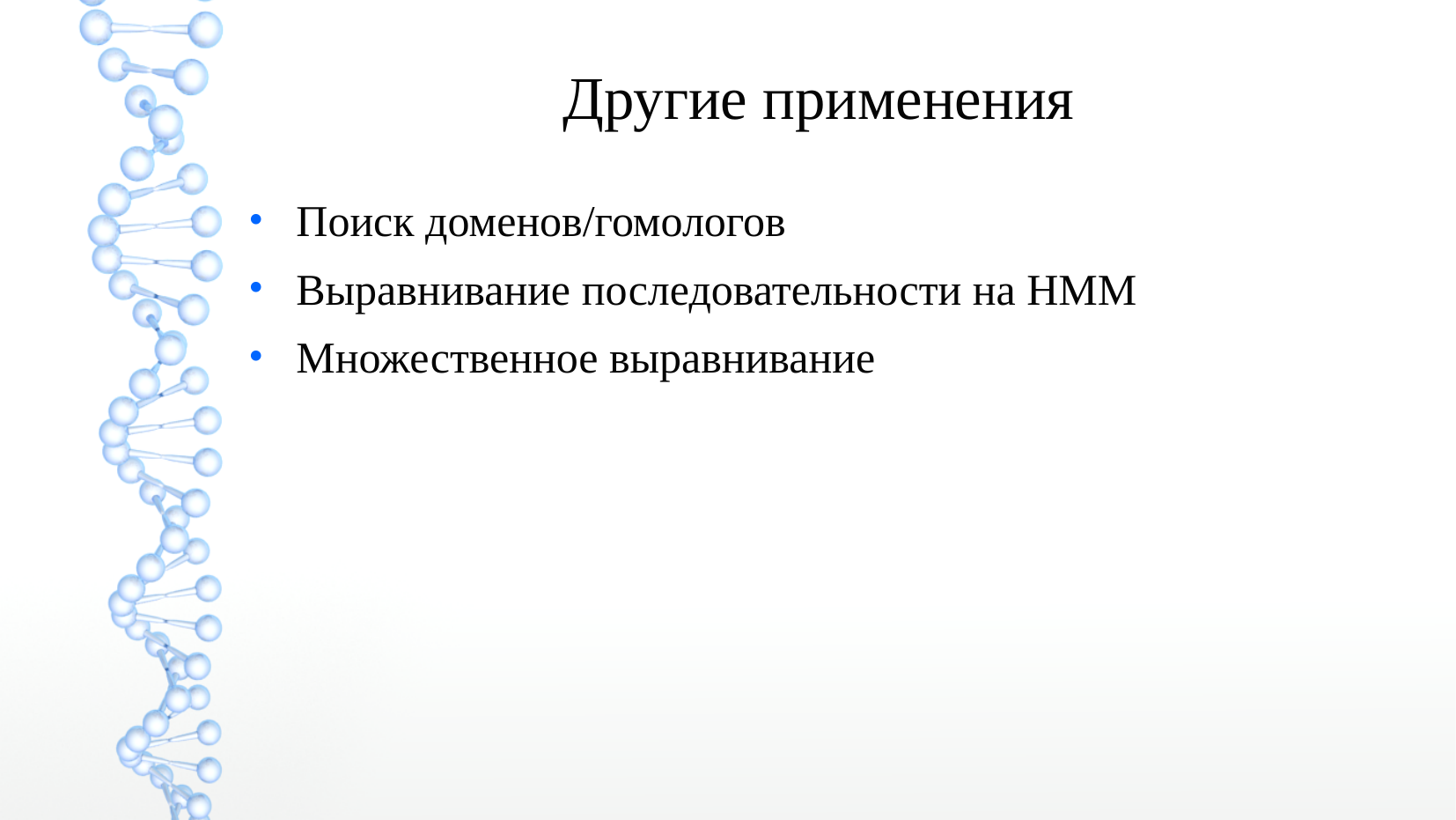

Другие применения
Поиск доменов/гомологов
Выравнивание последовательности на HMM
Множественное выравнивание